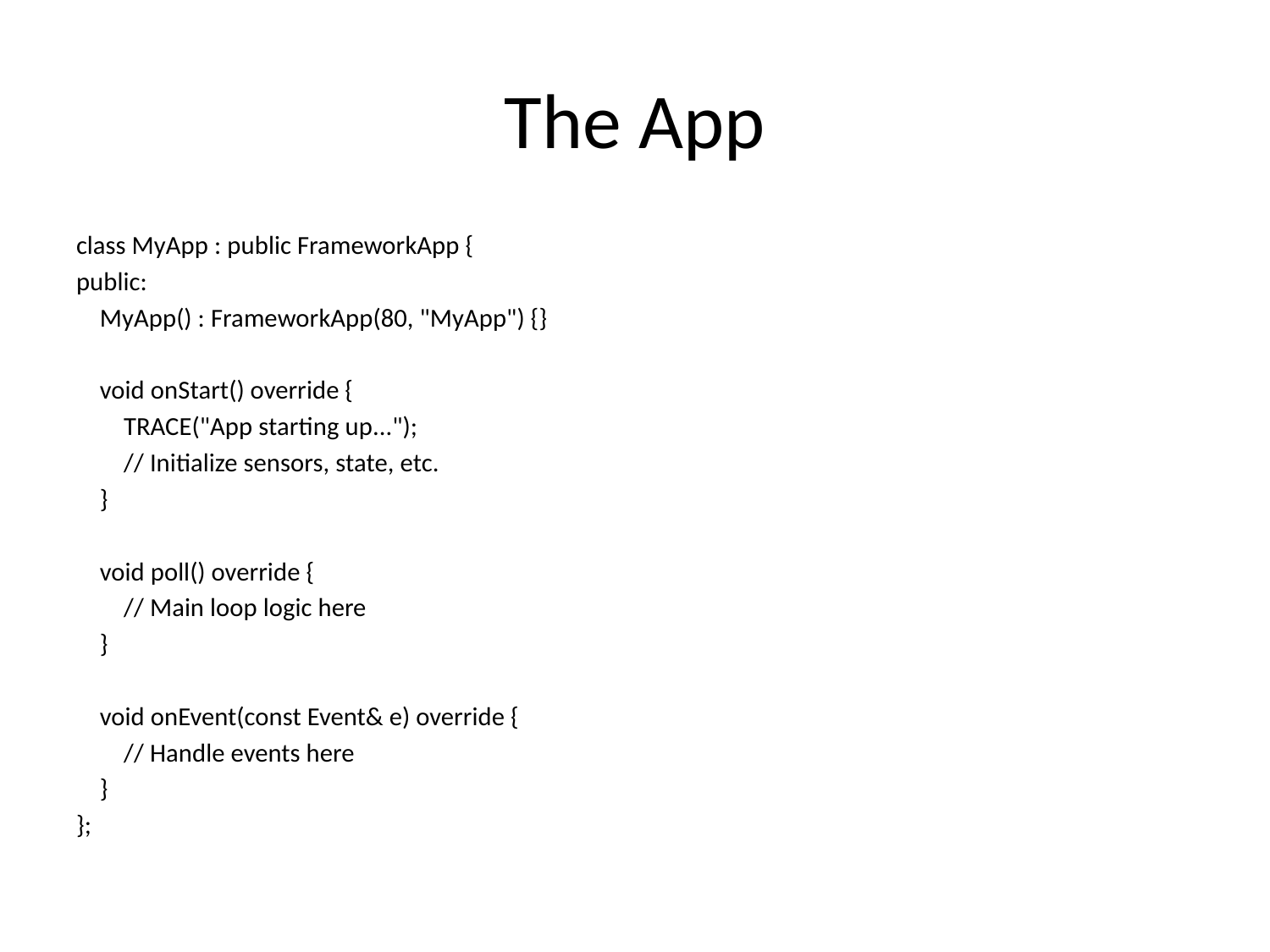

# The App
class MyApp : public FrameworkApp {
public:
    MyApp() : FrameworkApp(80, "MyApp") {}

    void onStart() override {
        TRACE("App starting up...");
        // Initialize sensors, state, etc.
    }

    void poll() override {
        // Main loop logic here
    }

    void onEvent(const Event& e) override {
        // Handle events here
    }
};